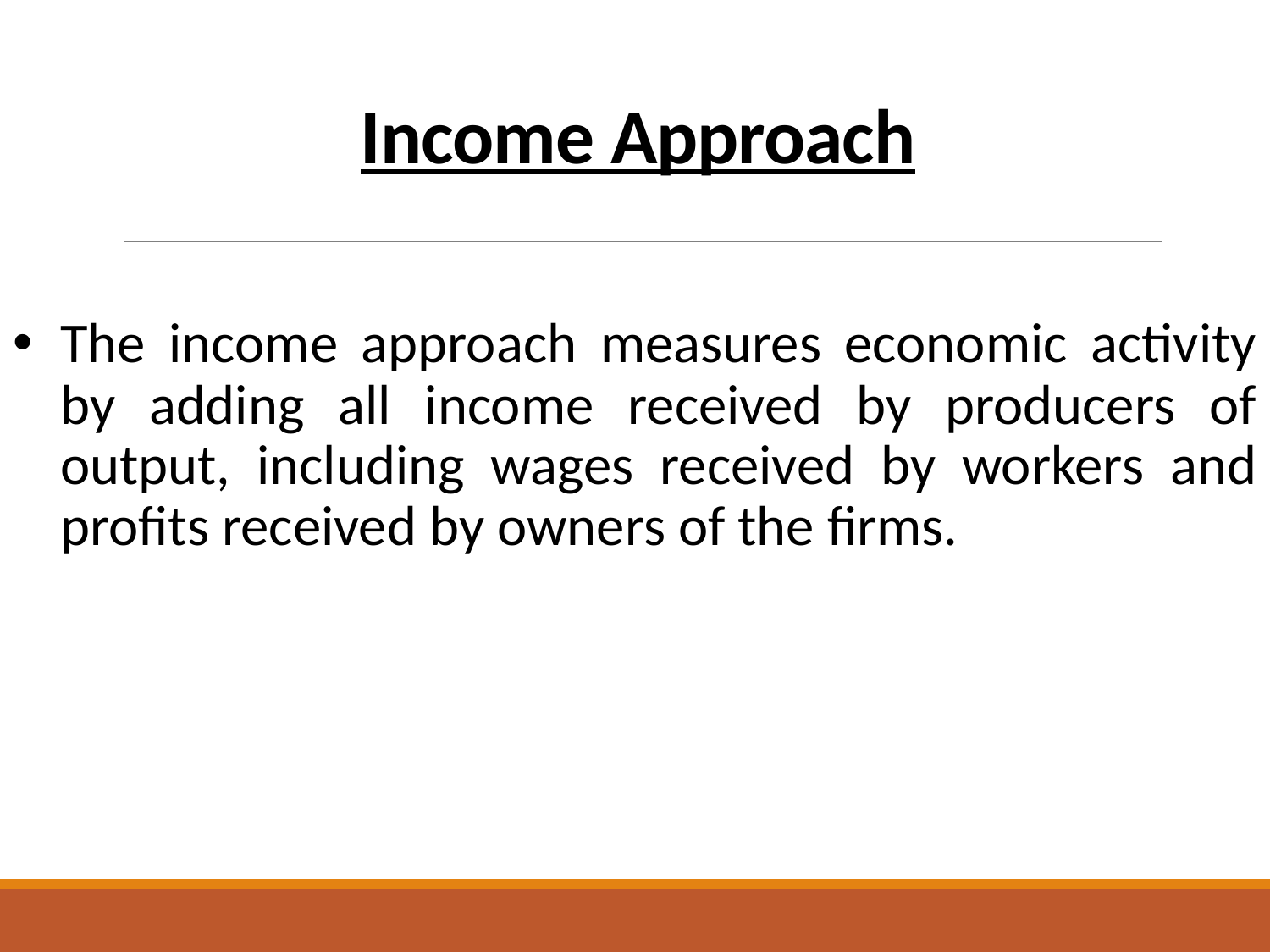

# Income Approach
The income approach measures economic activity by adding all income received by producers of output, including wages received by workers and profits received by owners of the firms.